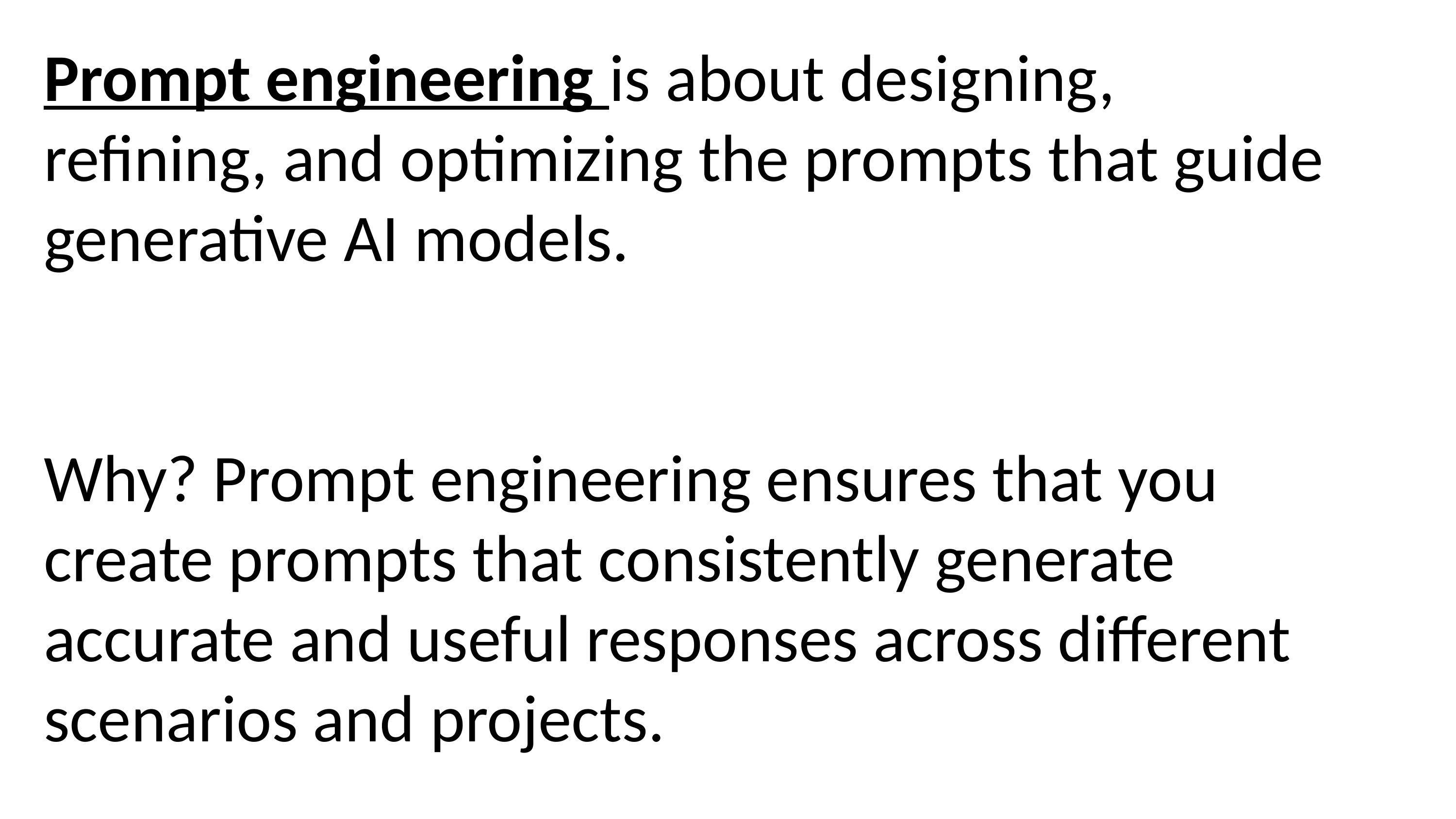

Prompt engineering is about designing, refining, and optimizing the prompts that guide generative AI models.

Why? Prompt engineering ensures that you create prompts that consistently generate accurate and useful responses across different scenarios and projects.